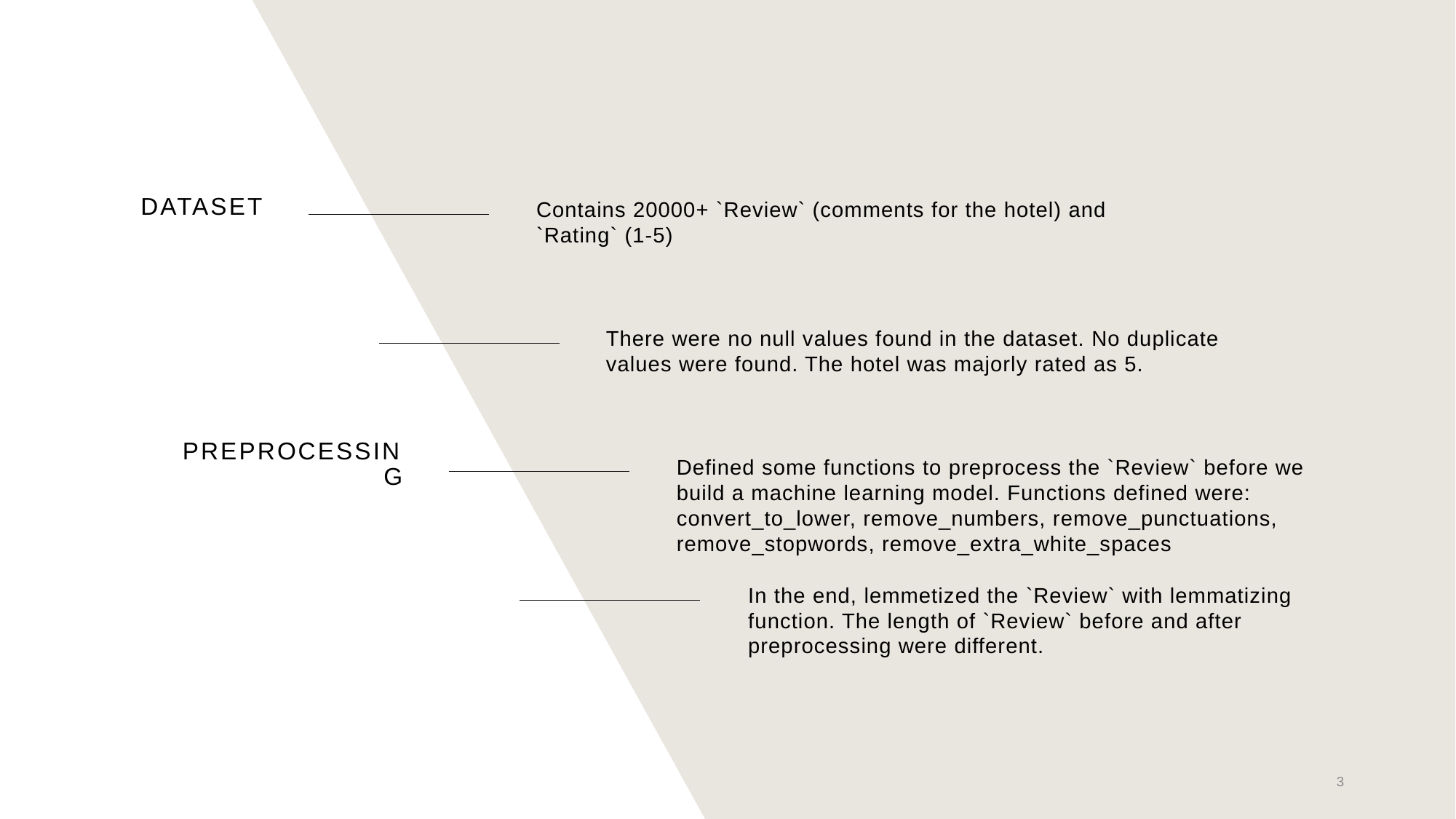

Dataset
Contains 20000+ `Review` (comments for the hotel) and `Rating` (1-5)

There were no null values found in the dataset. No duplicate values were found. The hotel was majorly rated as 5.

Preprocessing
Defined some functions to preprocess the `Review` before we build a machine learning model. Functions defined were: convert_to_lower, remove_numbers, remove_punctuations, remove_stopwords, remove_extra_white_spaces

In the end, lemmetized the `Review` with lemmatizing function. The length of `Review` before and after preprocessing were different.

3